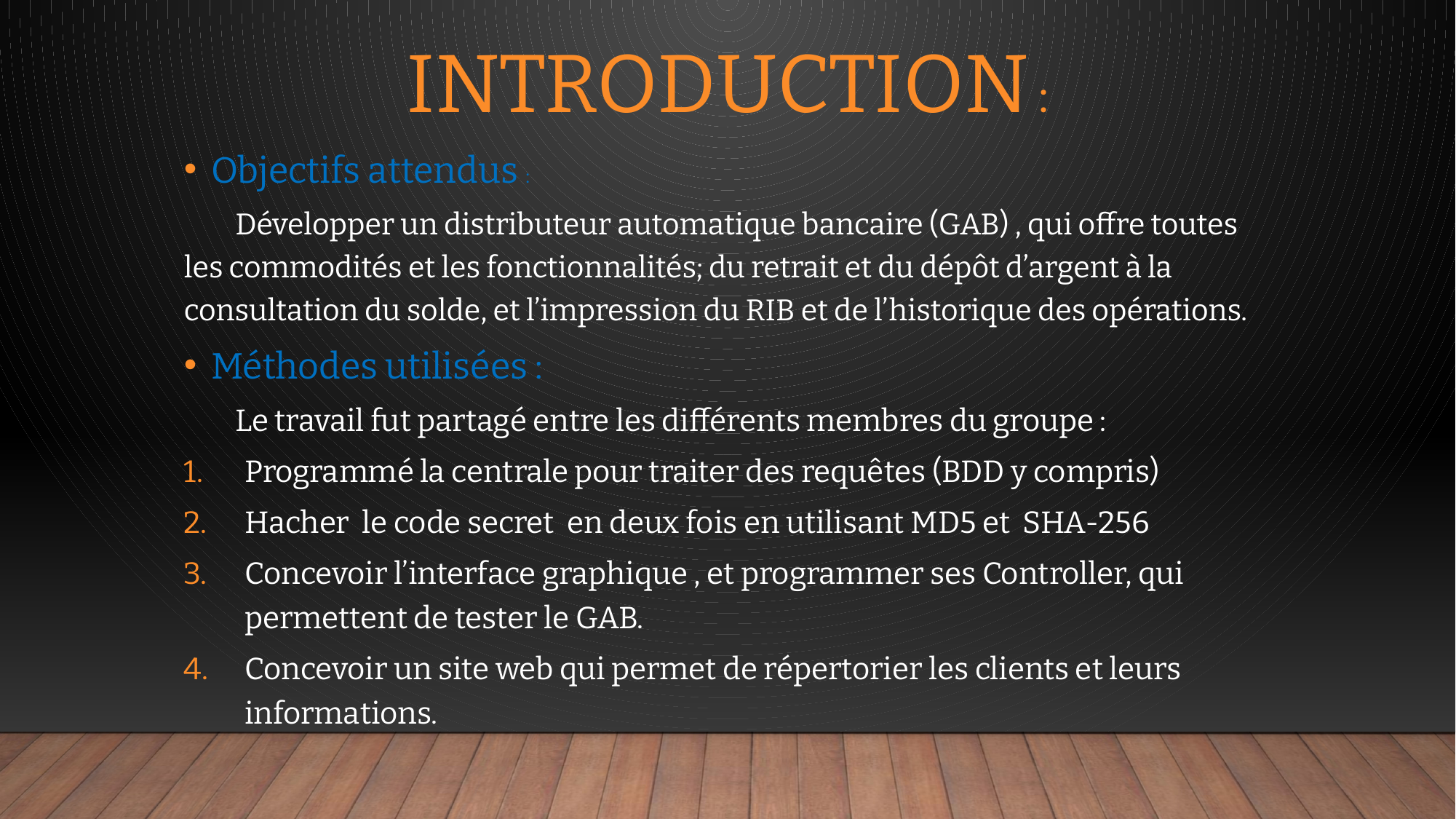

# Introduction :
Objectifs attendus :
	Développer un distributeur automatique bancaire (GAB) , qui offre toutes les commodités et les fonctionnalités; du retrait et du dépôt d’argent à la consultation du solde, et l’impression du RIB et de l’historique des opérations.
Méthodes utilisées :
	Le travail fut partagé entre les différents membres du groupe :
Programmé la centrale pour traiter des requêtes (BDD y compris)
Hacher  le code secret  en deux fois en utilisant MD5 et  SHA-256
Concevoir l’interface graphique , et programmer ses Controller, qui permettent de tester le GAB.
Concevoir un site web qui permet de répertorier les clients et leurs informations.